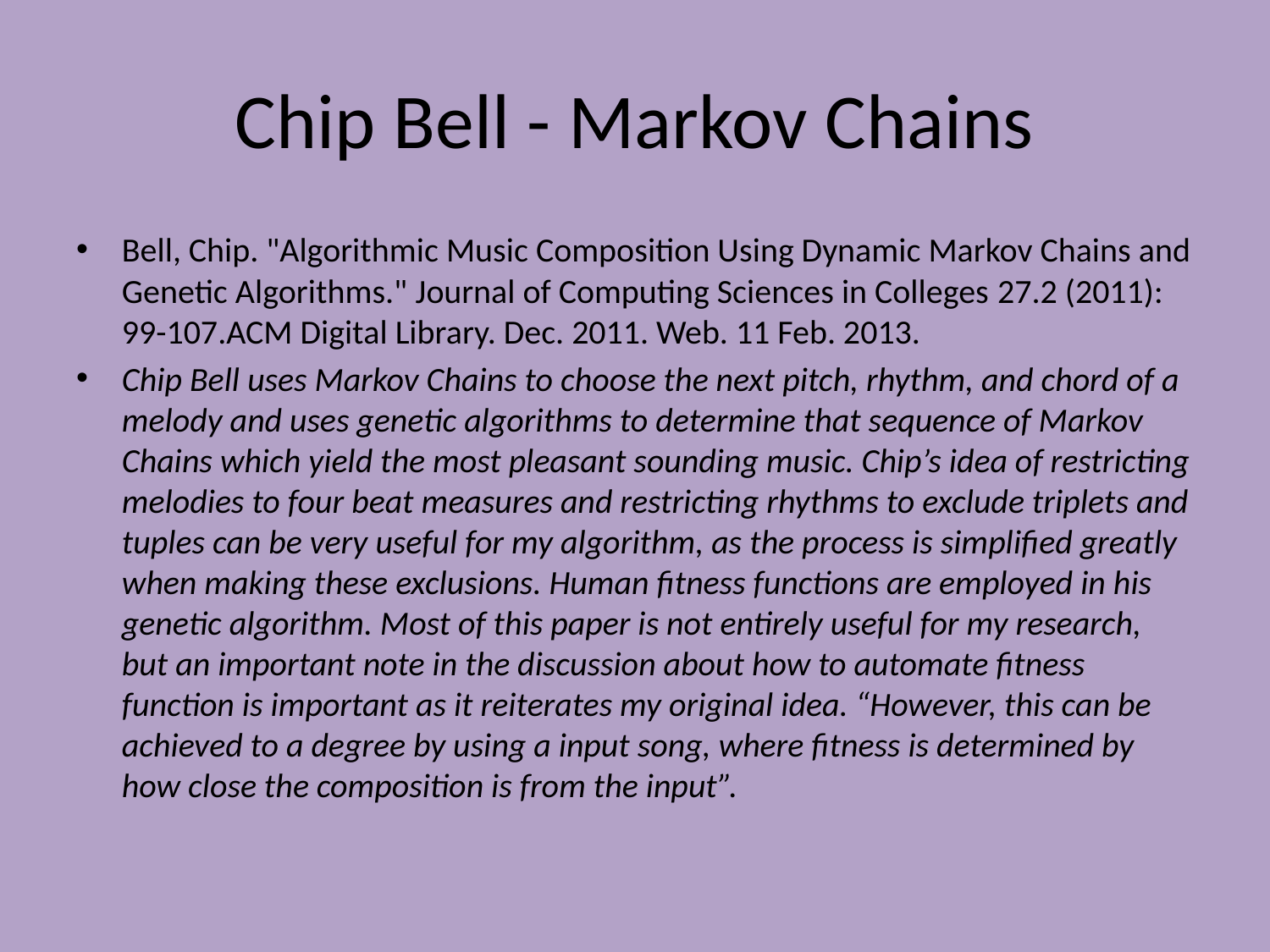

# Chip Bell - Markov Chains
Bell, Chip. "Algorithmic Music Composition Using Dynamic Markov Chains and Genetic Algorithms." Journal of Computing Sciences in Colleges 27.2 (2011): 99-107.ACM Digital Library. Dec. 2011. Web. 11 Feb. 2013.
Chip Bell uses Markov Chains to choose the next pitch, rhythm, and chord of a melody and uses genetic algorithms to determine that sequence of Markov Chains which yield the most pleasant sounding music. Chip’s idea of restricting melodies to four beat measures and restricting rhythms to exclude triplets and tuples can be very useful for my algorithm, as the process is simplified greatly when making these exclusions. Human fitness functions are employed in his genetic algorithm. Most of this paper is not entirely useful for my research, but an important note in the discussion about how to automate fitness function is important as it reiterates my original idea. “However, this can be achieved to a degree by using a input song, where fitness is determined by how close the composition is from the input”.